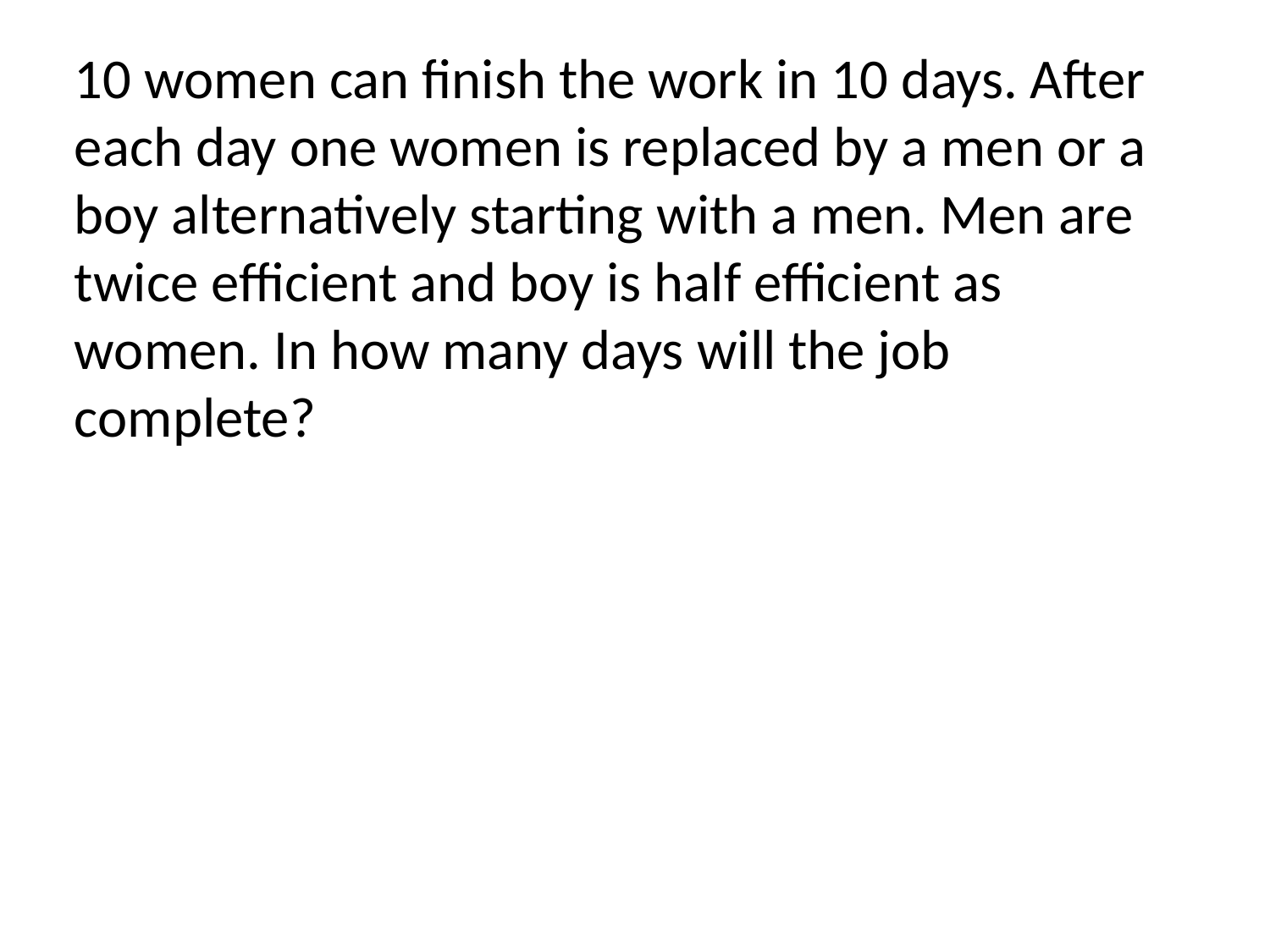

10 women can finish the work in 10 days. After each day one women is replaced by a men or a boy alternatively starting with a men. Men are twice efficient and boy is half efficient as women. In how many days will the job complete?